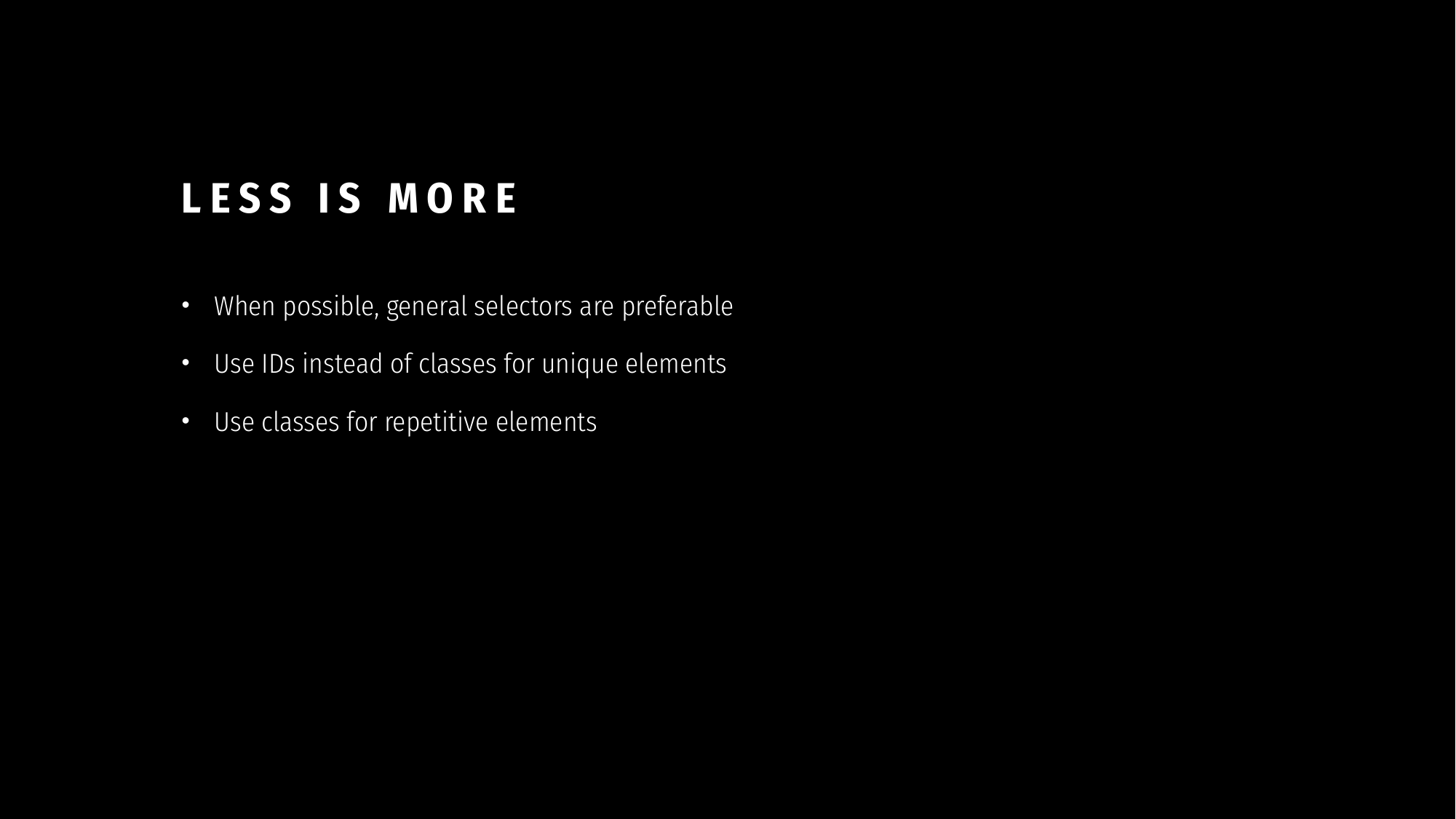

# Less is more
When possible, general selectors are preferable
Use IDs instead of classes for unique elements
Use classes for repetitive elements